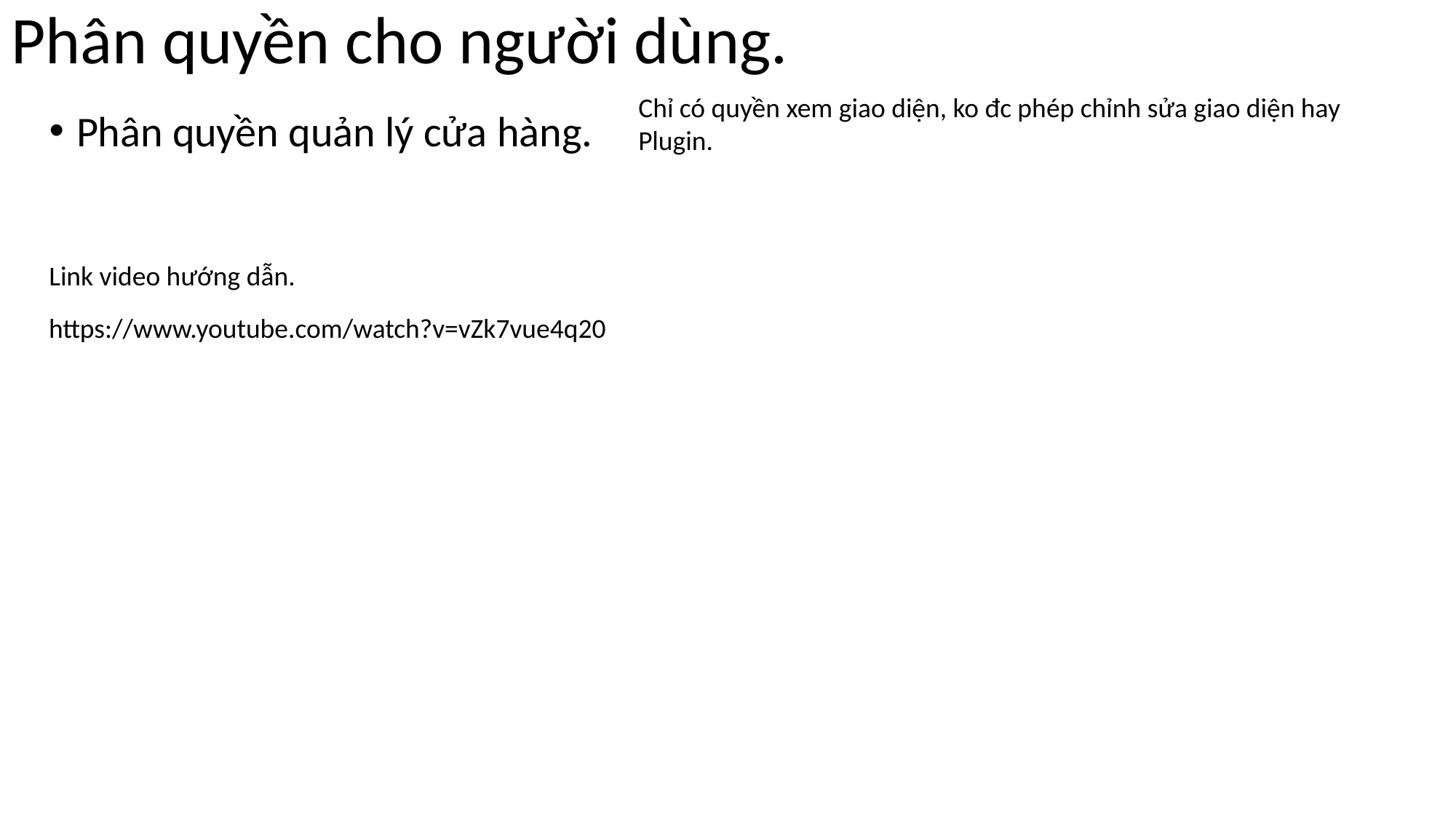

# Phân quyền cho người dùng.
Chỉ có quyền xem giao diện, ko đc phép chỉnh sửa giao diện hay Plugin.
Phân quyền quản lý cửa hàng.
Link video hướng dẫn.
https://www.youtube.com/watch?v=vZk7vue4q20